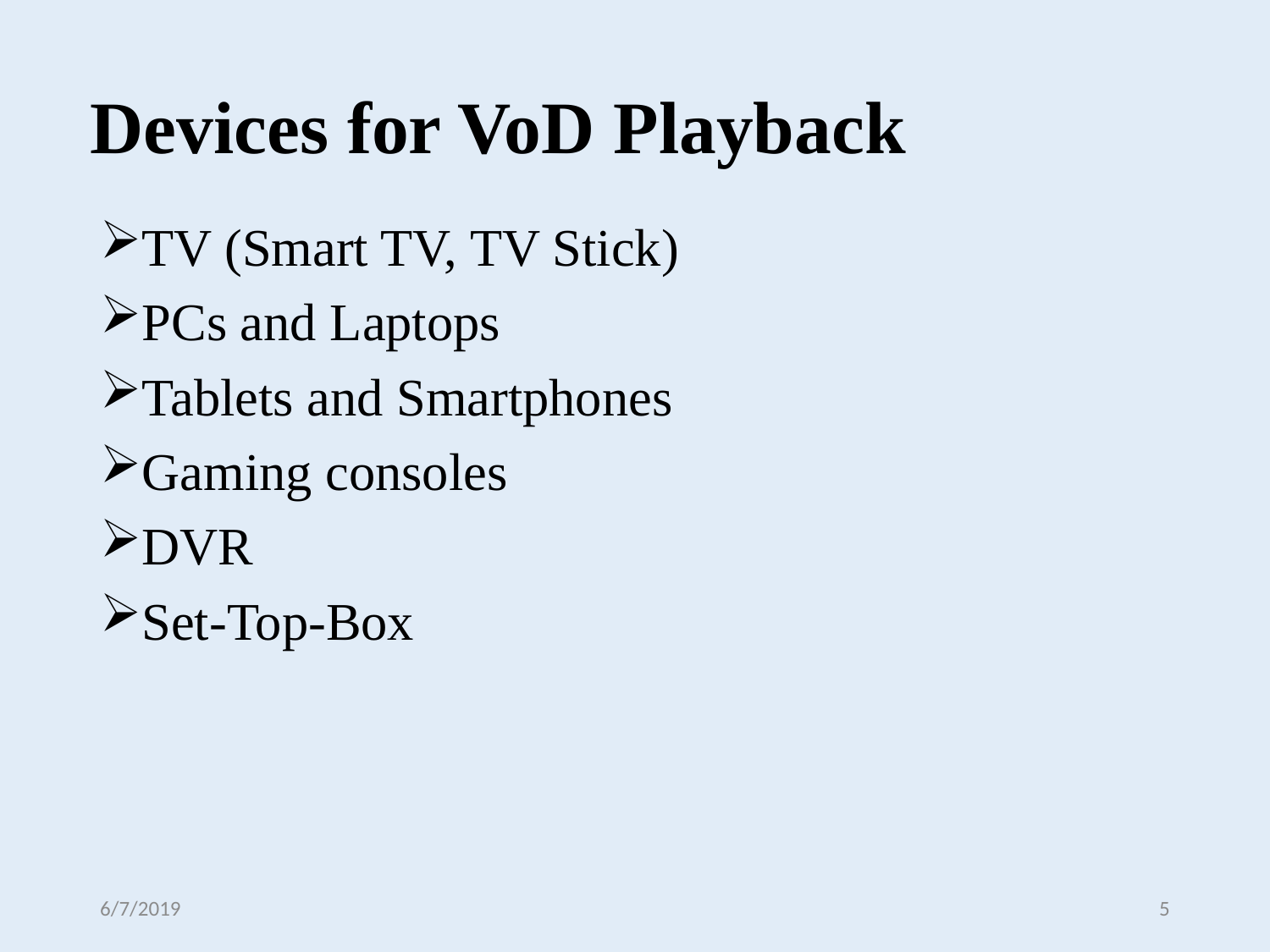

Devices for VoD Playback
TV (Smart TV, TV Stick)
PCs and Laptops
Tablets and Smartphones
Gaming consoles
DVR
Set-Top-Box
6/7/2019
5